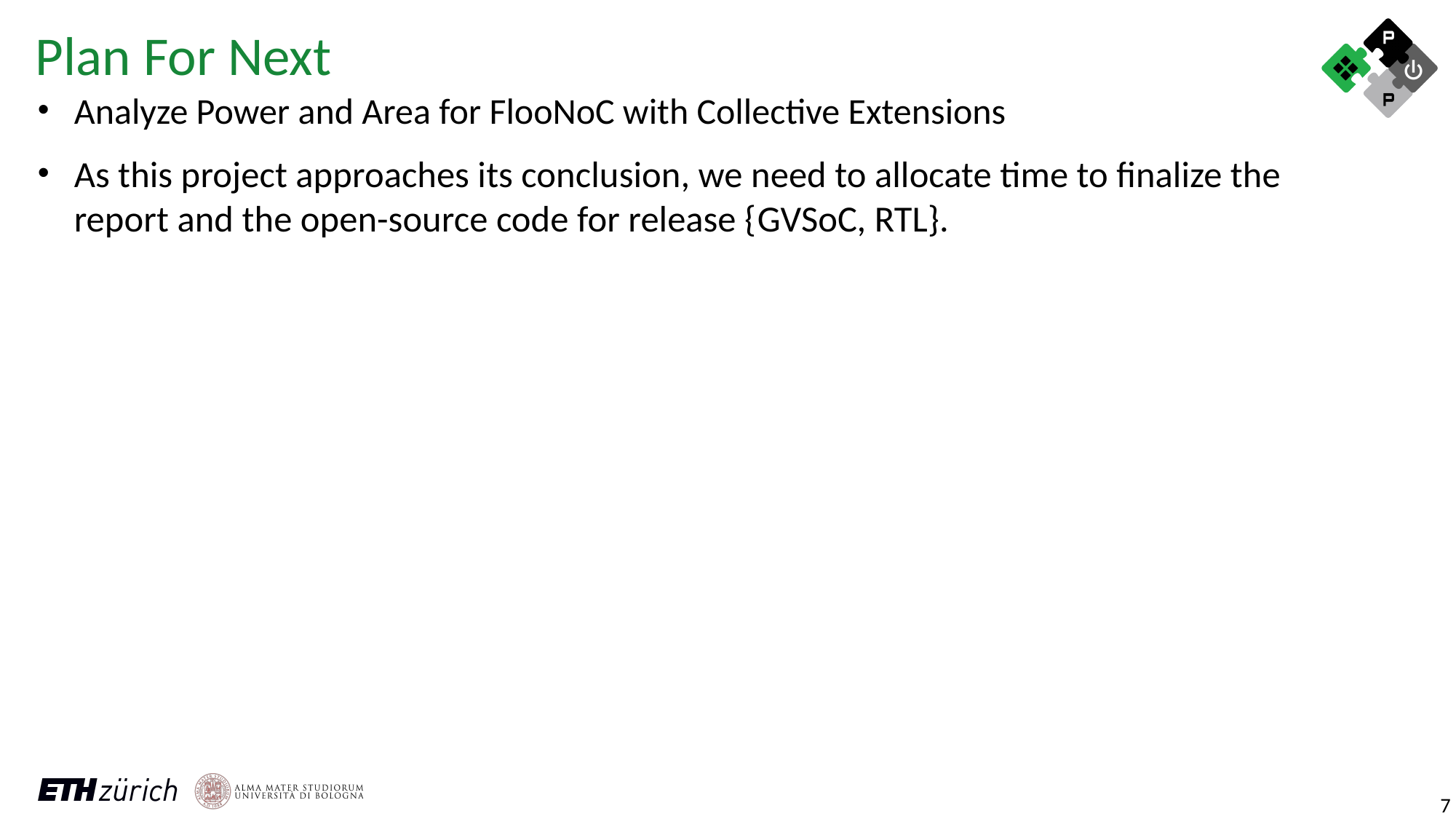

Plan For Next
Analyze Power and Area for FlooNoC with Collective Extensions
As this project approaches its conclusion, we need to allocate time to finalize the report and the open-source code for release {GVSoC, RTL}.
7